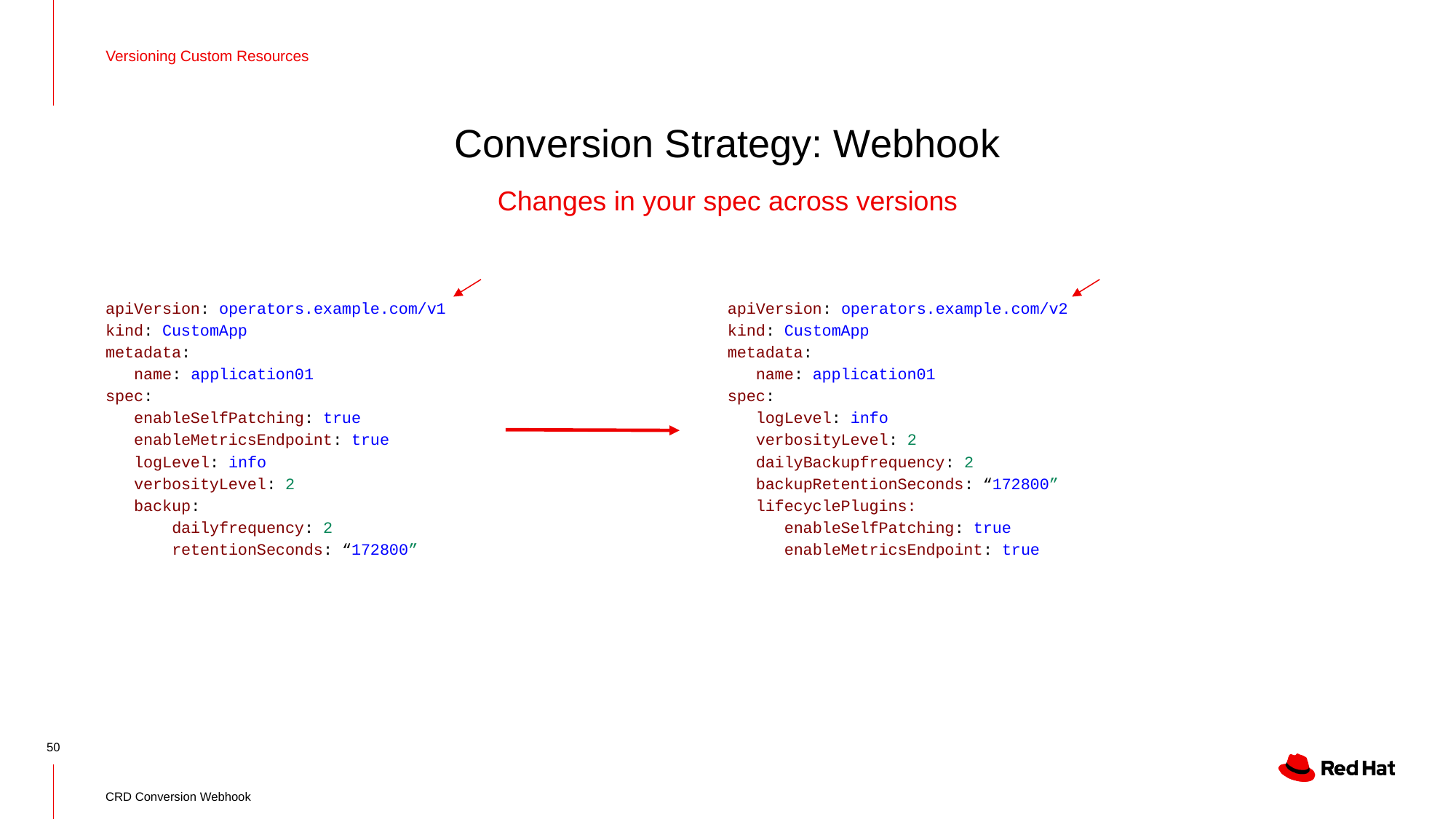

Versioning Custom Resources
# Conversion Strategy: Webhook
Changes in your spec across versions
apiVersion: operators.example.com/v1
kind: CustomApp
metadata:
   name: application01
spec:
   enableSelfPatching: true
   enableMetricsEndpoint: true
   logLevel: info
   verbosityLevel: 2
   backup:
       dailyfrequency: 2
       retentionSeconds: “172800”

apiVersion: operators.example.com/v2
kind: CustomApp
metadata:
   name: application01
spec:
   logLevel: info
   verbosityLevel: 2
   dailyBackupfrequency: 2
   backupRetentionSeconds: “172800”
   lifecyclePlugins:
      enableSelfPatching: true
      enableMetricsEndpoint: true

CRD Conversion Webhook
50